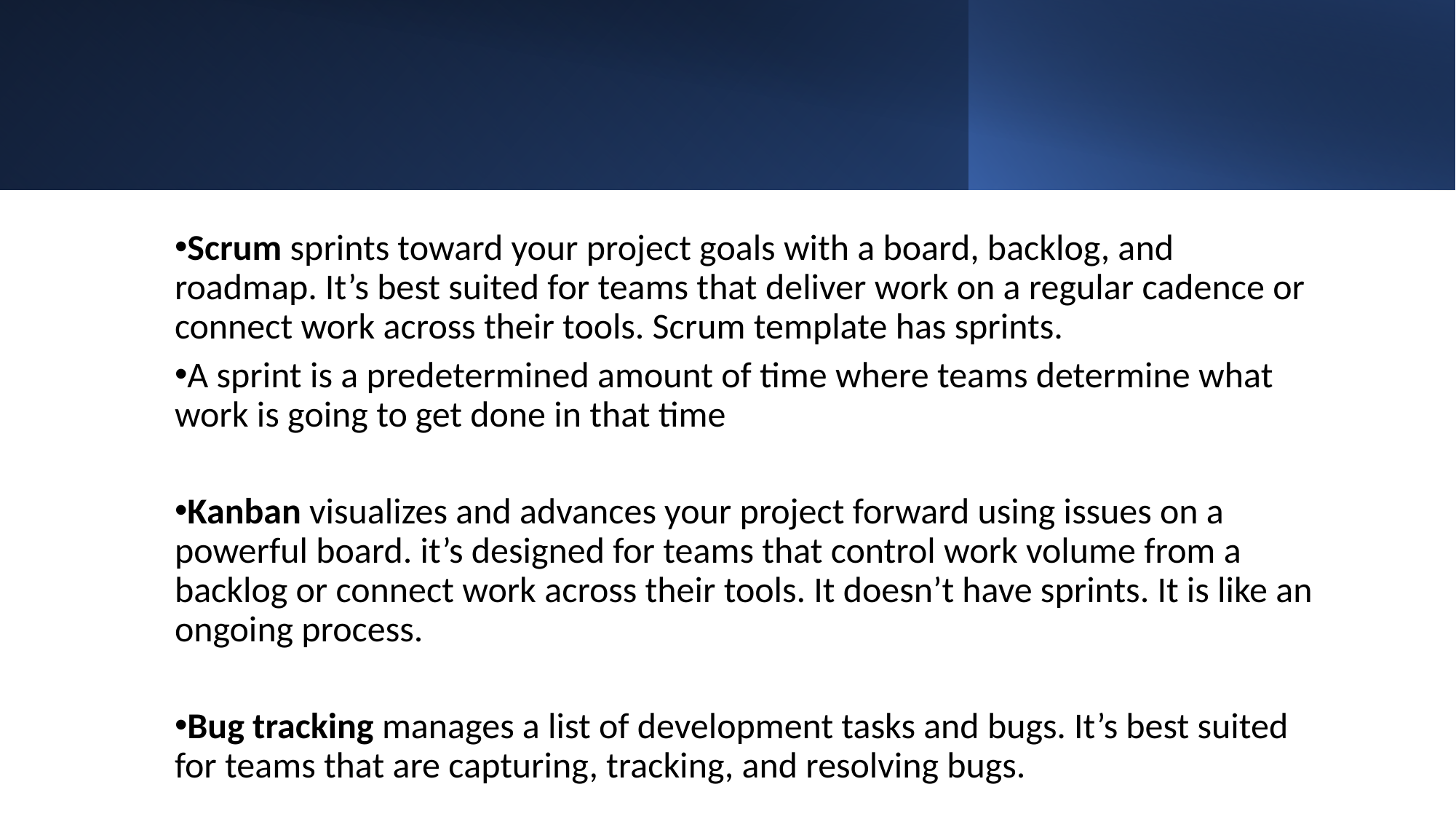

Scrum sprints toward your project goals with a board, backlog, and roadmap. It’s best suited for teams that deliver work on a regular cadence or connect work across their tools. Scrum template has sprints.
A sprint is a predetermined amount of time where teams determine what work is going to get done in that time

Kanban visualizes and advances your project forward using issues on a powerful board. it’s designed for teams that control work volume from a backlog or connect work across their tools. It doesn’t have sprints. It is like an ongoing process.

Bug tracking manages a list of development tasks and bugs. It’s best suited for teams that are capturing, tracking, and resolving bugs.